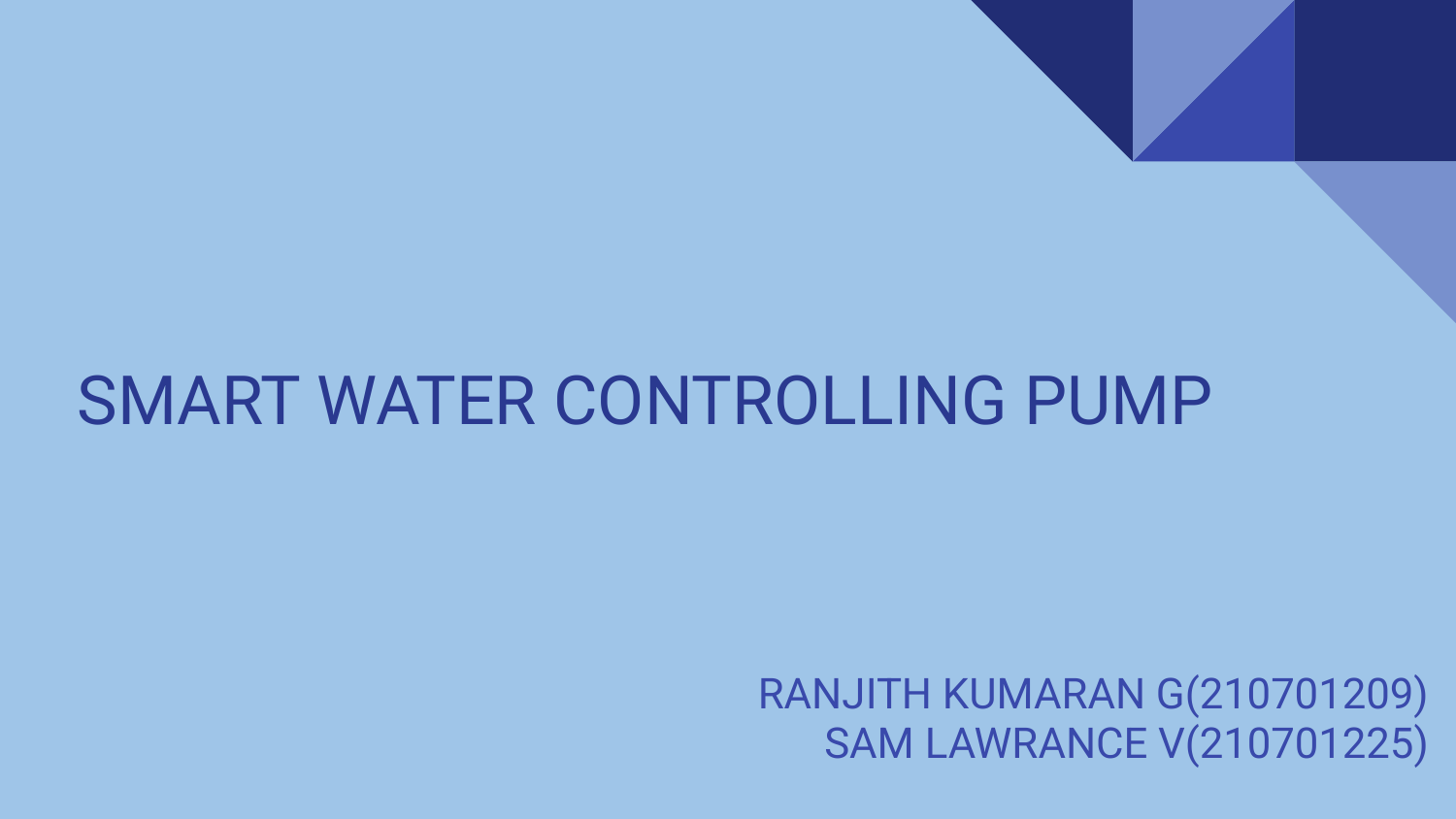

# SMART WATER CONTROLLING PUMP
RANJITH KUMARAN G(210701209)
SAM LAWRANCE V(210701225)